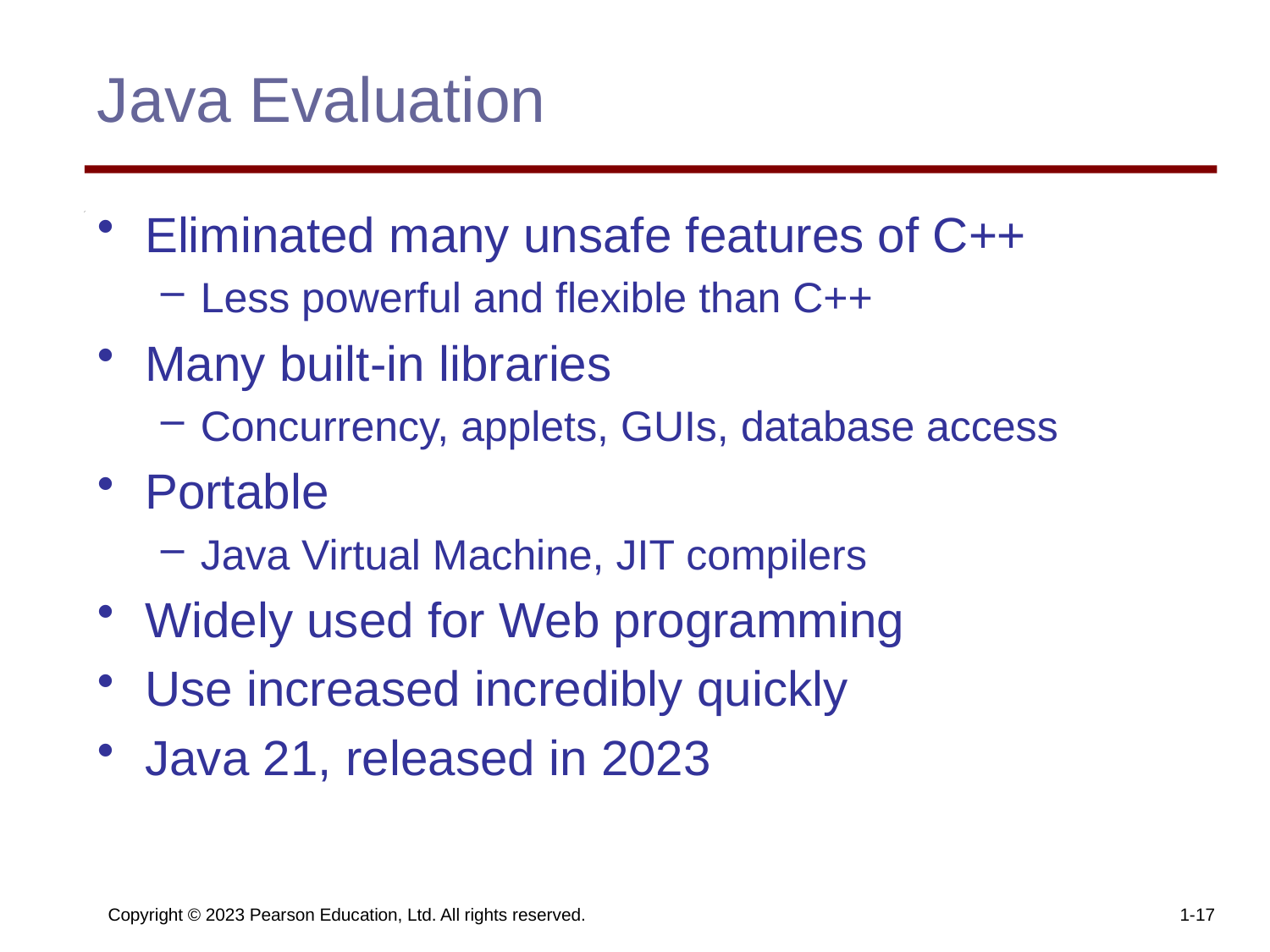

# Java Evaluation
Eliminated many unsafe features of C++
Less powerful and flexible than C++
Many built-in libraries
Concurrency, applets, GUIs, database access
Portable
Java Virtual Machine, JIT compilers
Widely used for Web programming
Use increased incredibly quickly
Java 21, released in 2023
Copyright © 2023 Pearson Education, Ltd. All rights reserved.
1-17